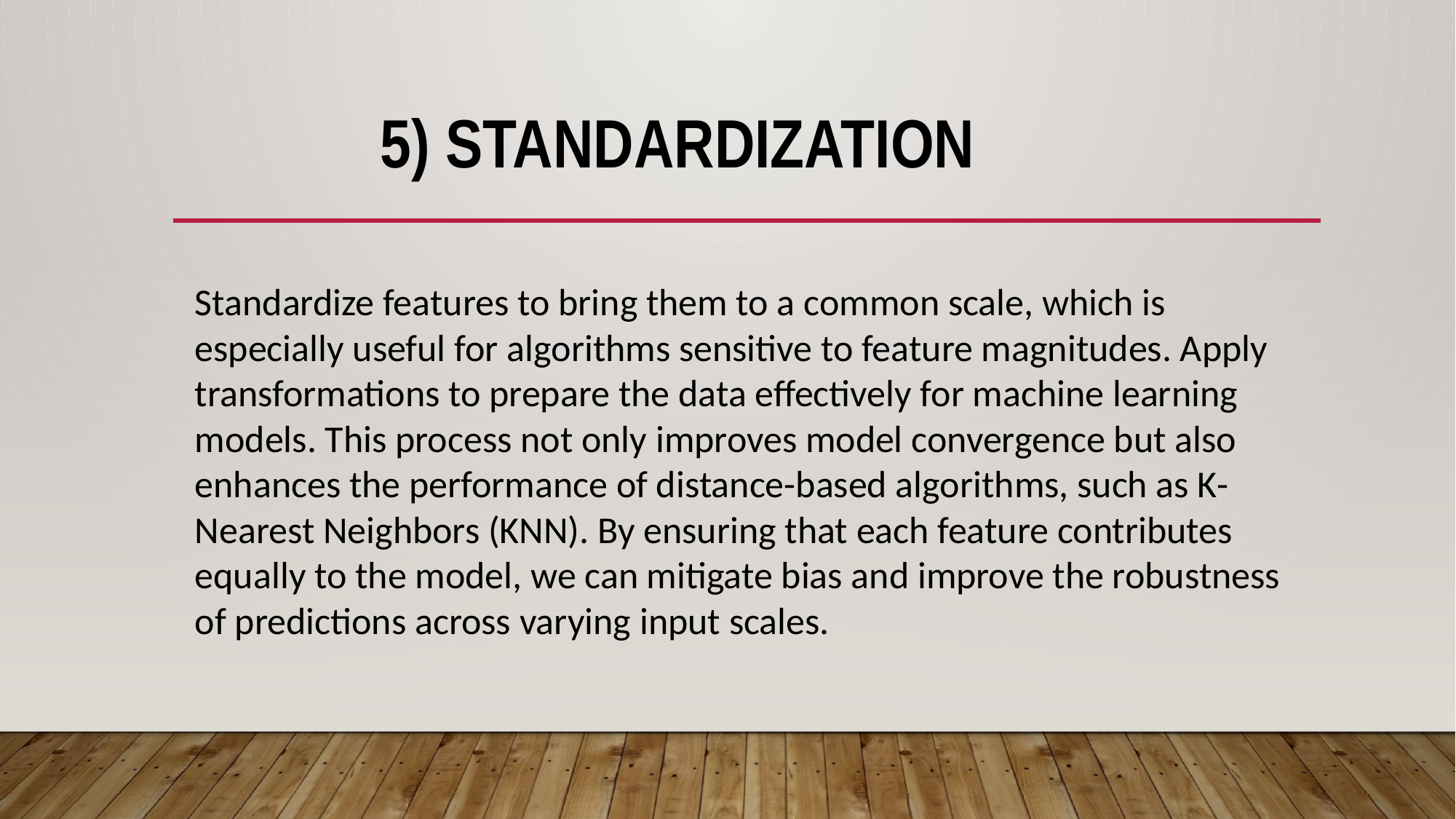

# 5) Standardization
Standardize features to bring them to a common scale, which is especially useful for algorithms sensitive to feature magnitudes. Apply transformations to prepare the data effectively for machine learning models. This process not only improves model convergence but also enhances the performance of distance-based algorithms, such as K-Nearest Neighbors (KNN). By ensuring that each feature contributes equally to the model, we can mitigate bias and improve the robustness of predictions across varying input scales.